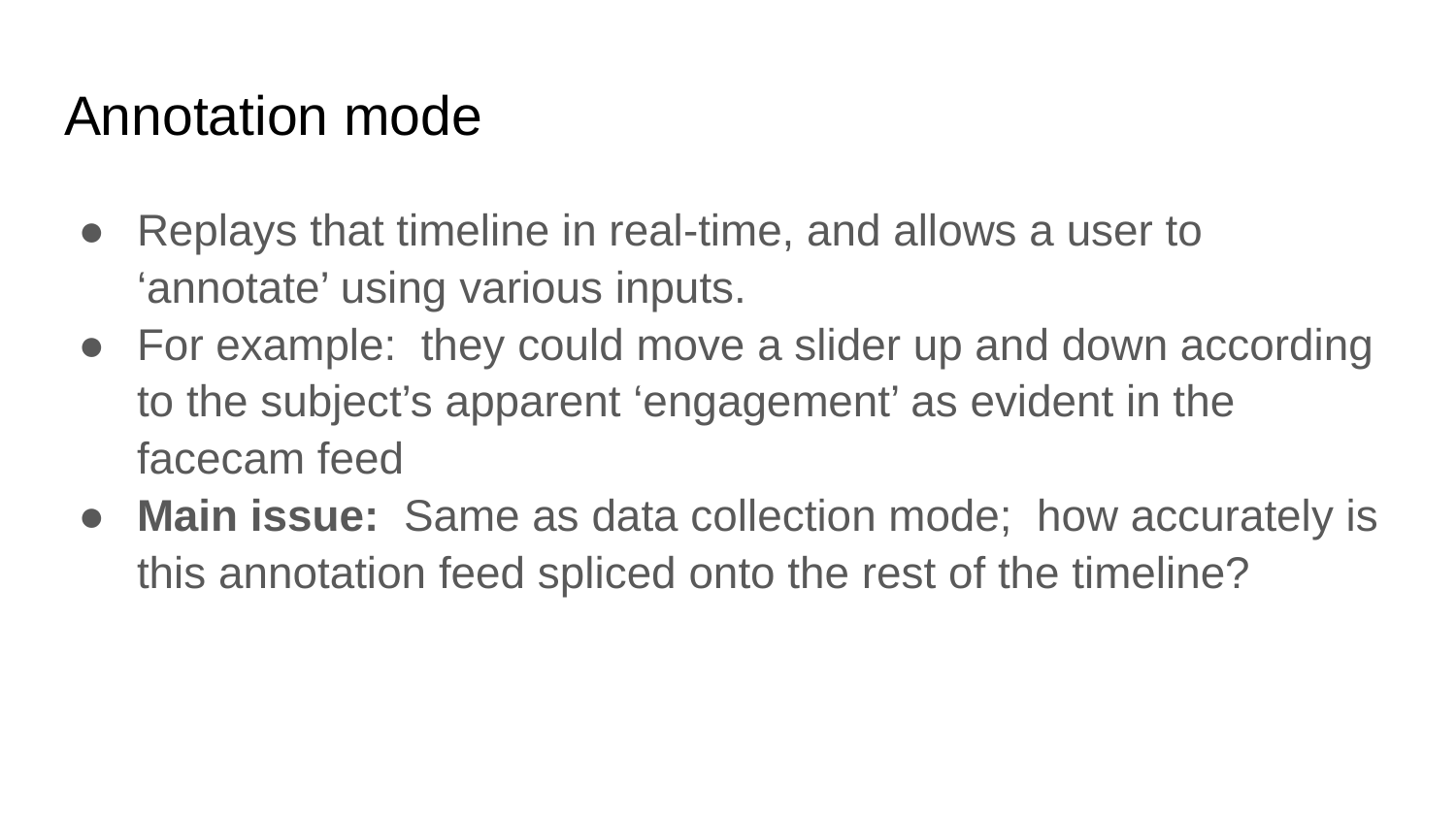

# Annotation mode
Replays that timeline in real-time, and allows a user to ‘annotate’ using various inputs.
For example:  they could move a slider up and down according to the subject’s apparent ‘engagement’ as evident in the facecam feed
Main issue:  Same as data collection mode;  how accurately is this annotation feed spliced onto the rest of the timeline?